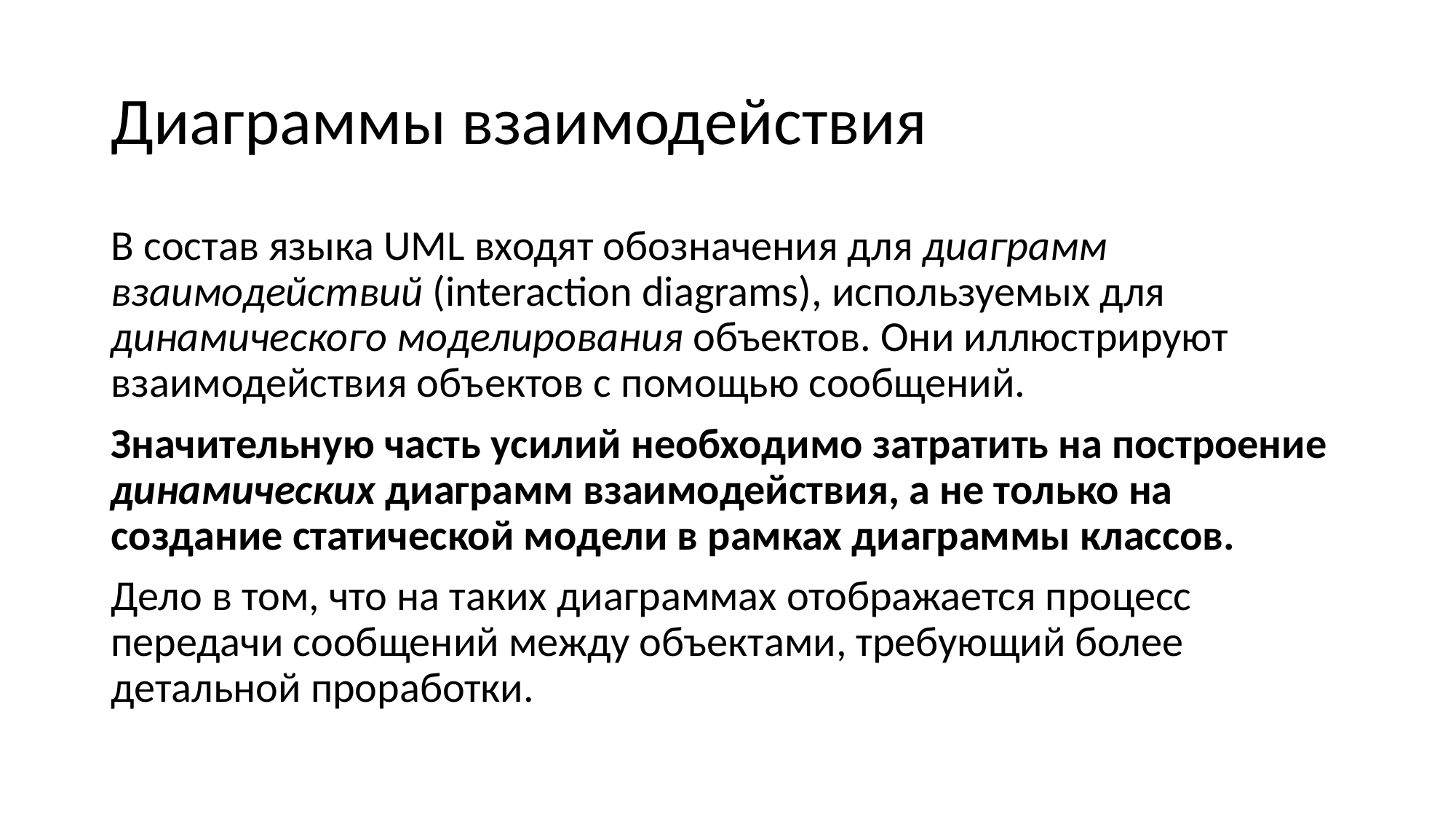

# Диаграммы взаимодействия
В состав языка UML входят обозначения для диаграмм взаимодействий (interaction diagrams), используемых для динамического моделирования объектов. Они иллюстрируют взаимодействия объектов с помощью сообщений.
Значительную часть усилий необходимо затратить на построение динамических диаграмм взаимодействия, а не только на создание статической модели в рамках диаграммы классов.
Дело в том, что на таких диаграммах отображается процесс передачи сообщений между объектами, требующий более детальной проработки.